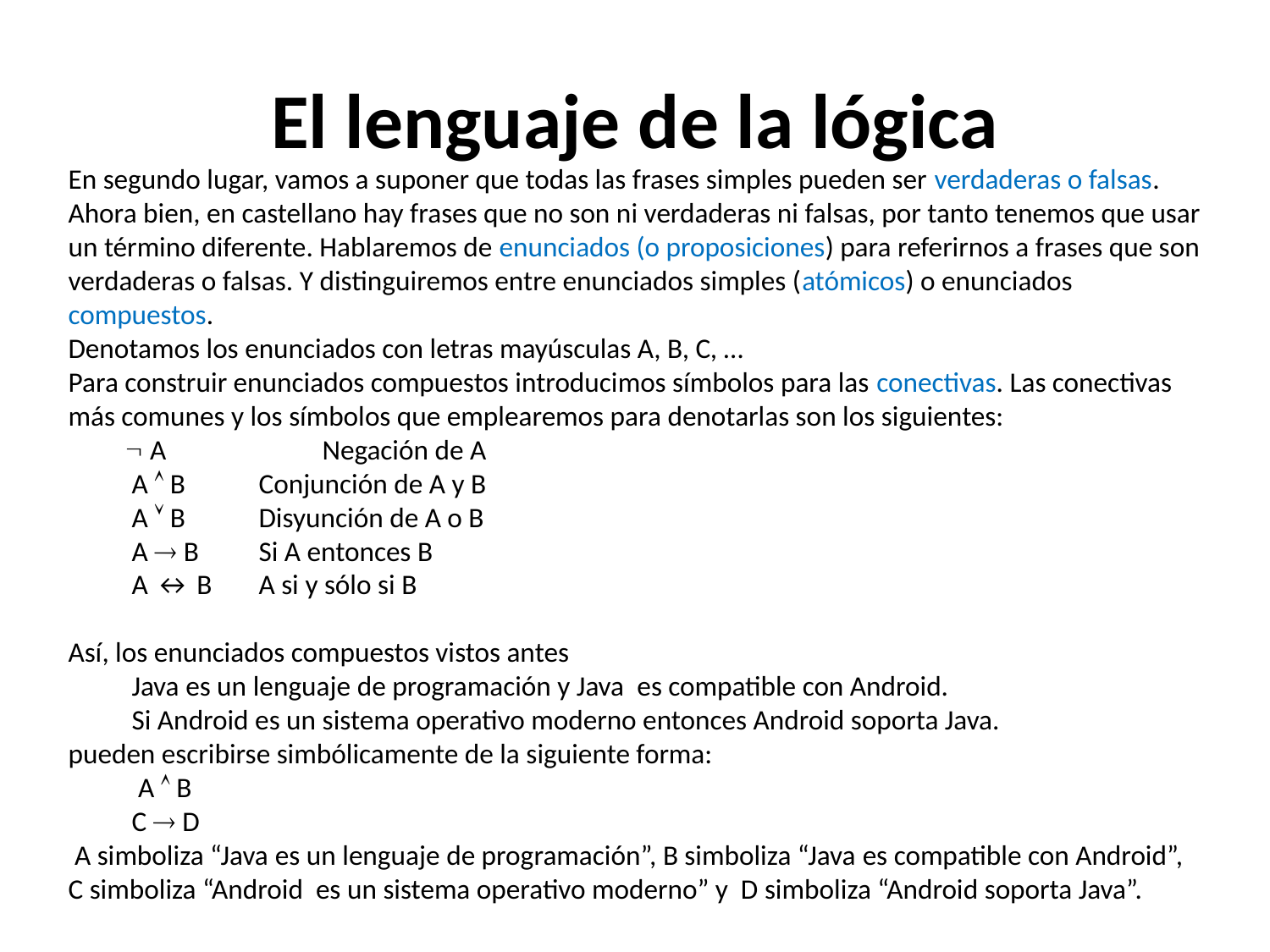

# El lenguaje de la lógica
En segundo lugar, vamos a suponer que todas las frases simples pueden ser verdaderas o falsas. Ahora bien, en castellano hay frases que no son ni verdaderas ni falsas, por tanto tenemos que usar un término diferente. Hablaremos de enunciados (o proposiciones) para referirnos a frases que son verdaderas o falsas. Y distinguiremos entre enunciados simples (atómicos) o enunciados compuestos.
Denotamos los enunciados con letras mayúsculas A, B, C, …
Para construir enunciados compuestos introducimos símbolos para las conectivas. Las conectivas más comunes y los símbolos que emplearemos para denotarlas son los siguientes:
         ¬ A 		Negación de A
A ∧ B 	Conjunción de A y B
A ∨ B 	Disyunción de A o B
A → B 	Si A entonces B
A ↔ B 	A si y sólo si B

Así, los enunciados compuestos vistos antes
Java es un lenguaje de programación y Java  es compatible con Android.
Si Android es un sistema operativo moderno entonces Android soporta Java.
pueden escribirse simbólicamente de la siguiente forma:
 A ∧ B
C → D
 A simboliza “Java es un lenguaje de programación”, B simboliza “Java es compatible con Android”, C simboliza “Android  es un sistema operativo moderno” y  D simboliza “Android soporta Java”.